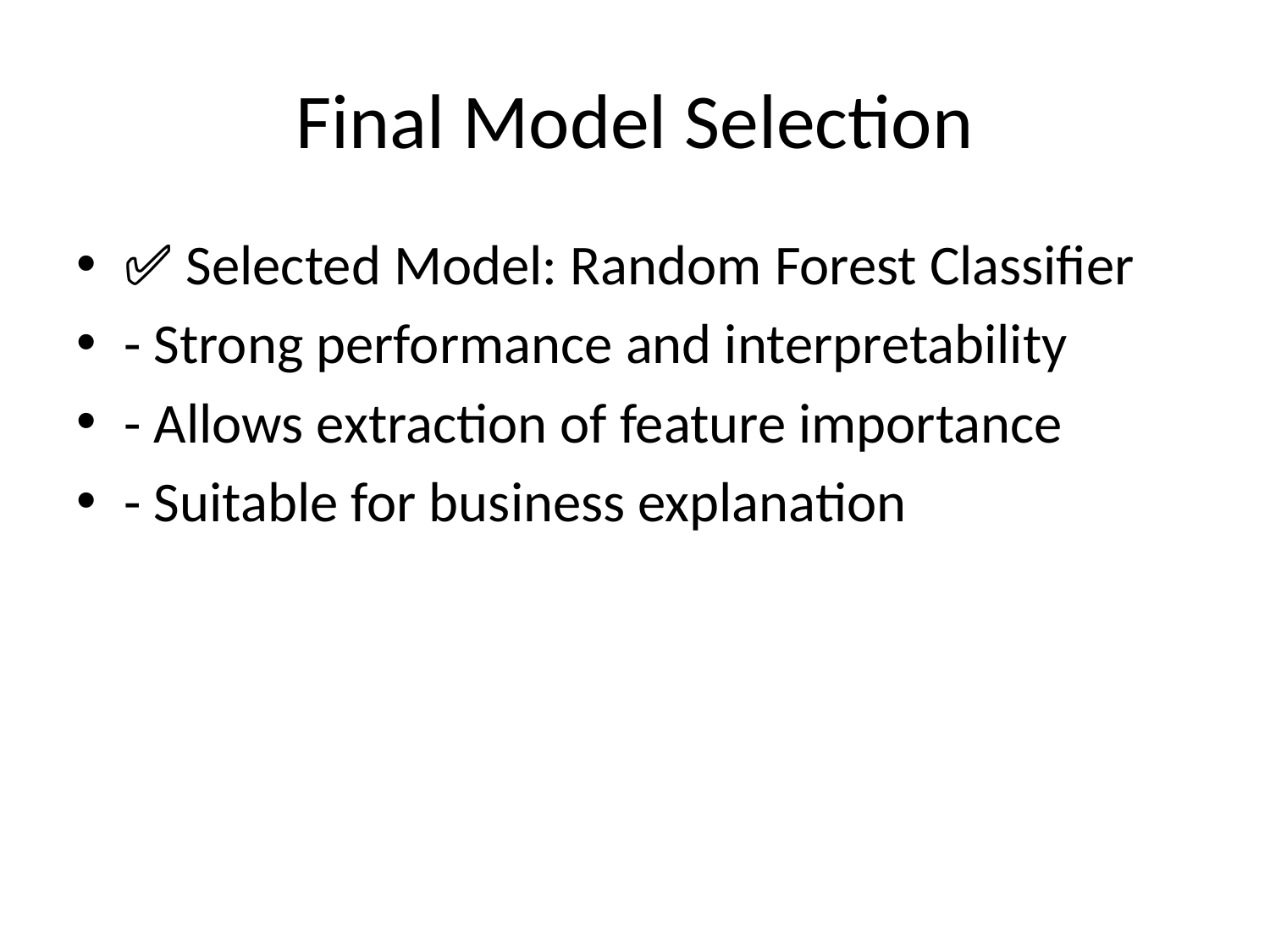

# Final Model Selection
✅ Selected Model: Random Forest Classifier
- Strong performance and interpretability
- Allows extraction of feature importance
- Suitable for business explanation